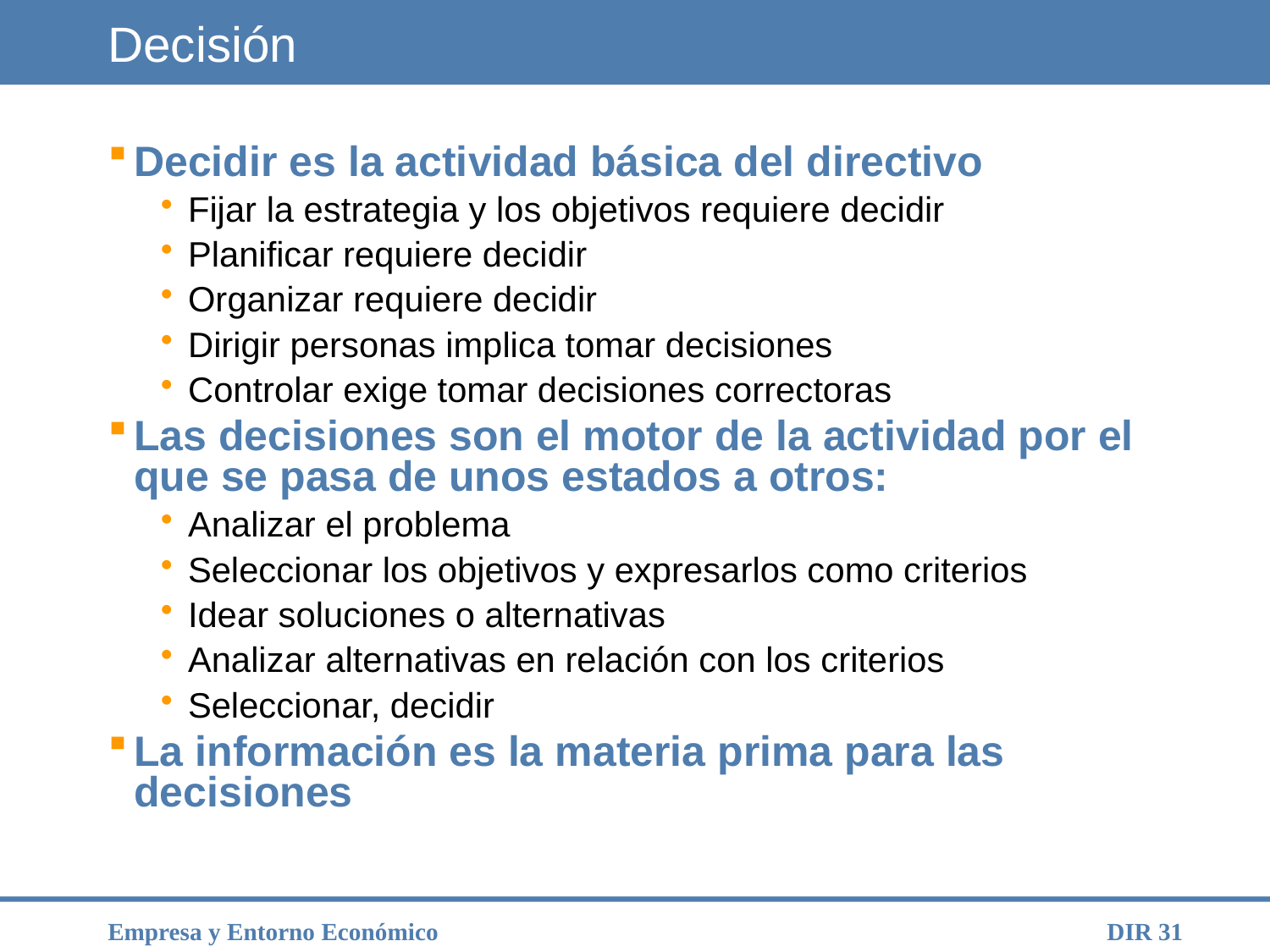

# Decisión
Decidir es la actividad básica del directivo
Fijar la estrategia y los objetivos requiere decidir
Planificar requiere decidir
Organizar requiere decidir
Dirigir personas implica tomar decisiones
Controlar exige tomar decisiones correctoras
Las decisiones son el motor de la actividad por el que se pasa de unos estados a otros:
Analizar el problema
Seleccionar los objetivos y expresarlos como criterios
Idear soluciones o alternativas
Analizar alternativas en relación con los criterios
Seleccionar, decidir
La información es la materia prima para las decisiones